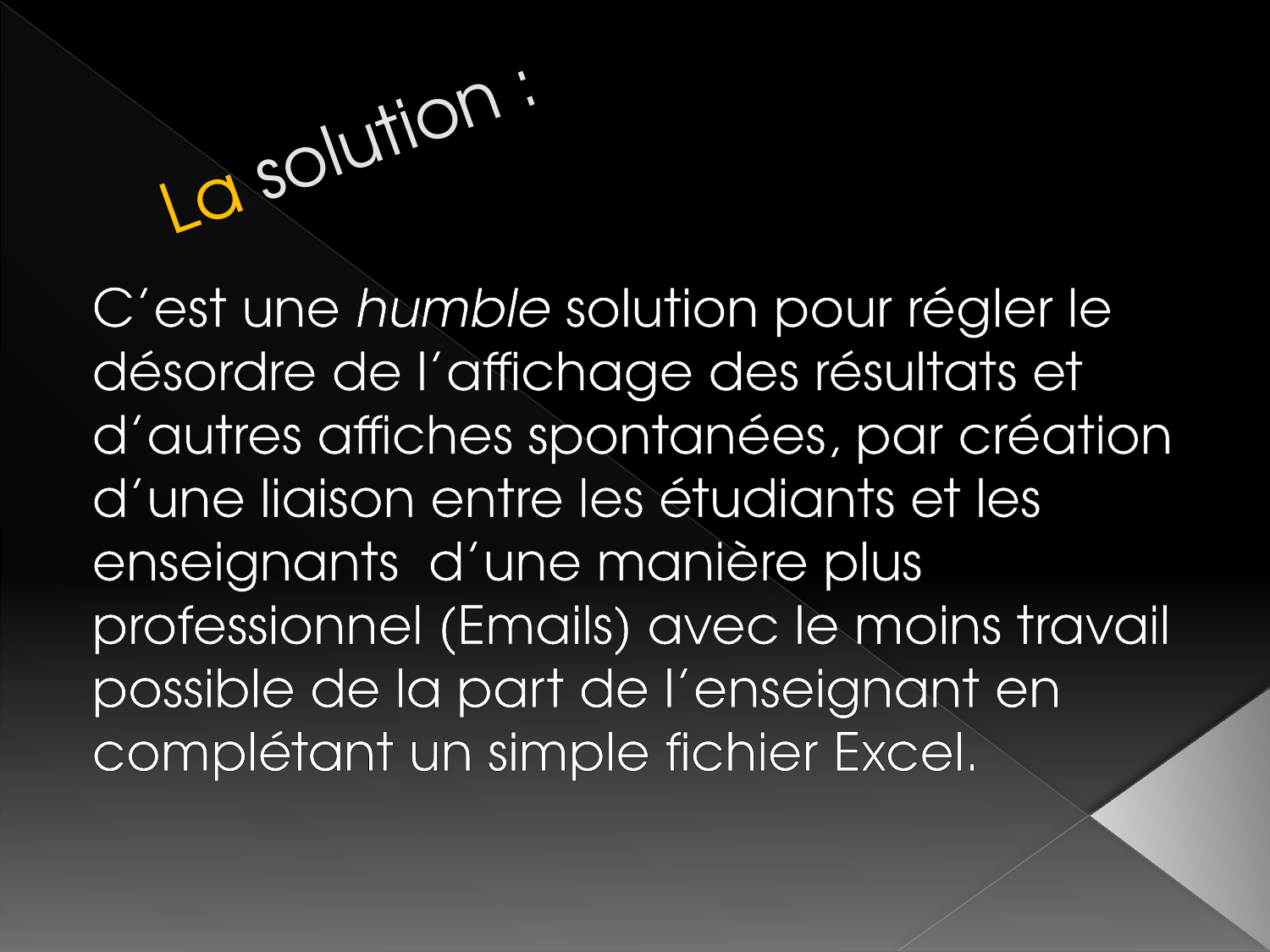

# La solution :
C’est une humble solution pour régler le désordre de l’affichage des résultats et d’autres affiches spontanées, par création d’une liaison entre les étudiants et les enseignants  d’une manière plus professionnel (Emails) avec le moins travail possible de la part de l’enseignant en complétant un simple fichier Excel.